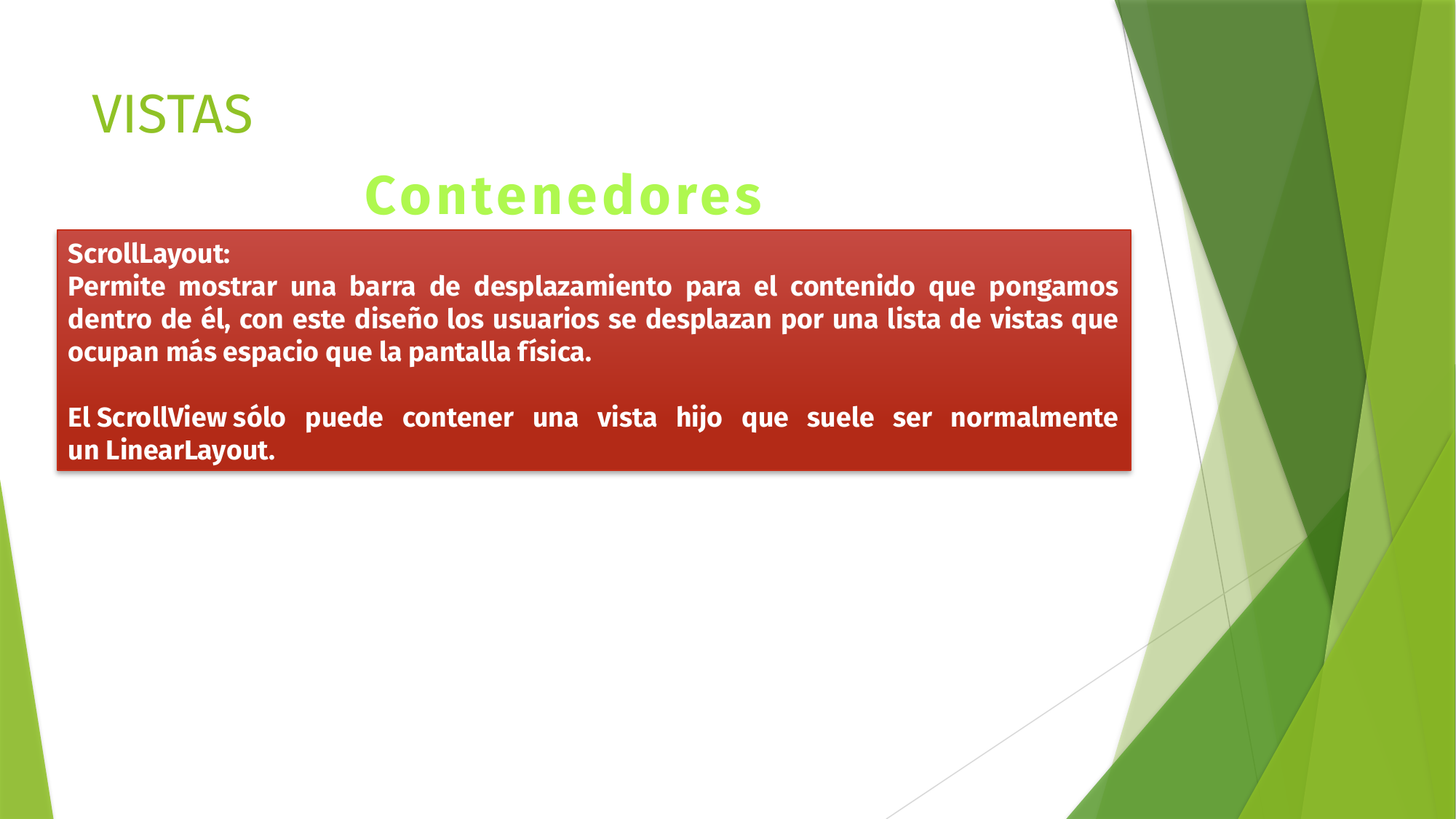

# VISTAS
Contenedores
ScrollLayout:
Permite mostrar una barra de desplazamiento para el contenido que pongamos dentro de él, con este diseño los usuarios se desplazan por una lista de vistas que ocupan más espacio que la pantalla física.

El ScrollView sólo puede contener una vista hijo que suele ser normalmente un LinearLayout.